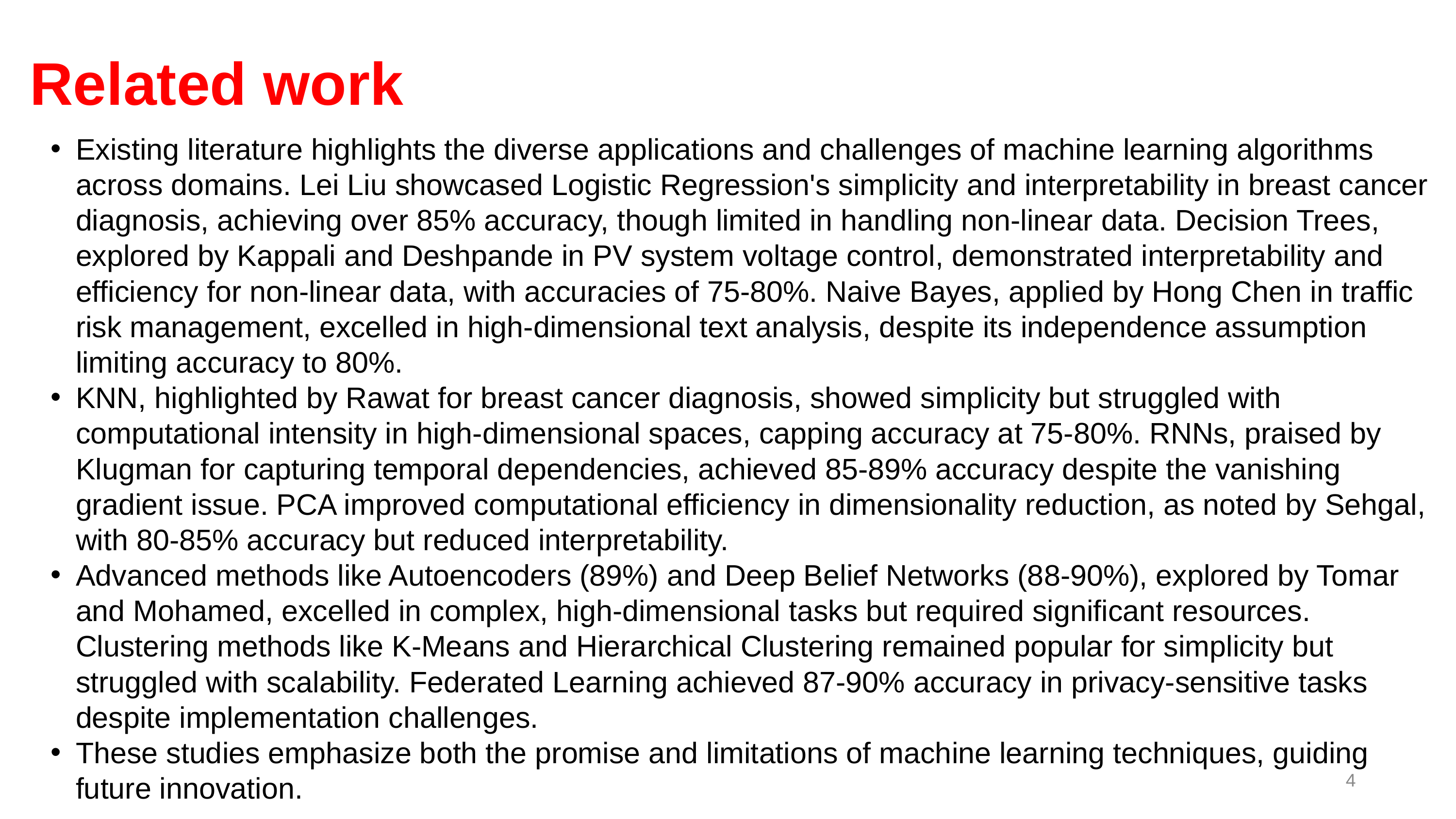

Related work

Existing literature highlights the diverse applications and challenges of machine learning algorithms across domains. Lei Liu showcased Logistic Regression's simplicity and interpretability in breast cancer diagnosis, achieving over 85% accuracy, though limited in handling non-linear data. Decision Trees, explored by Kappali and Deshpande in PV system voltage control, demonstrated interpretability and efficiency for non-linear data, with accuracies of 75-80%. Naive Bayes, applied by Hong Chen in traffic risk management, excelled in high-dimensional text analysis, despite its independence assumption limiting accuracy to 80%.
KNN, highlighted by Rawat for breast cancer diagnosis, showed simplicity but struggled with computational intensity in high-dimensional spaces, capping accuracy at 75-80%. RNNs, praised by Klugman for capturing temporal dependencies, achieved 85-89% accuracy despite the vanishing gradient issue. PCA improved computational efficiency in dimensionality reduction, as noted by Sehgal, with 80-85% accuracy but reduced interpretability.
Advanced methods like Autoencoders (89%) and Deep Belief Networks (88-90%), explored by Tomar and Mohamed, excelled in complex, high-dimensional tasks but required significant resources. Clustering methods like K-Means and Hierarchical Clustering remained popular for simplicity but struggled with scalability. Federated Learning achieved 87-90% accuracy in privacy-sensitive tasks despite implementation challenges.
These studies emphasize both the promise and limitations of machine learning techniques, guiding future innovation.

4